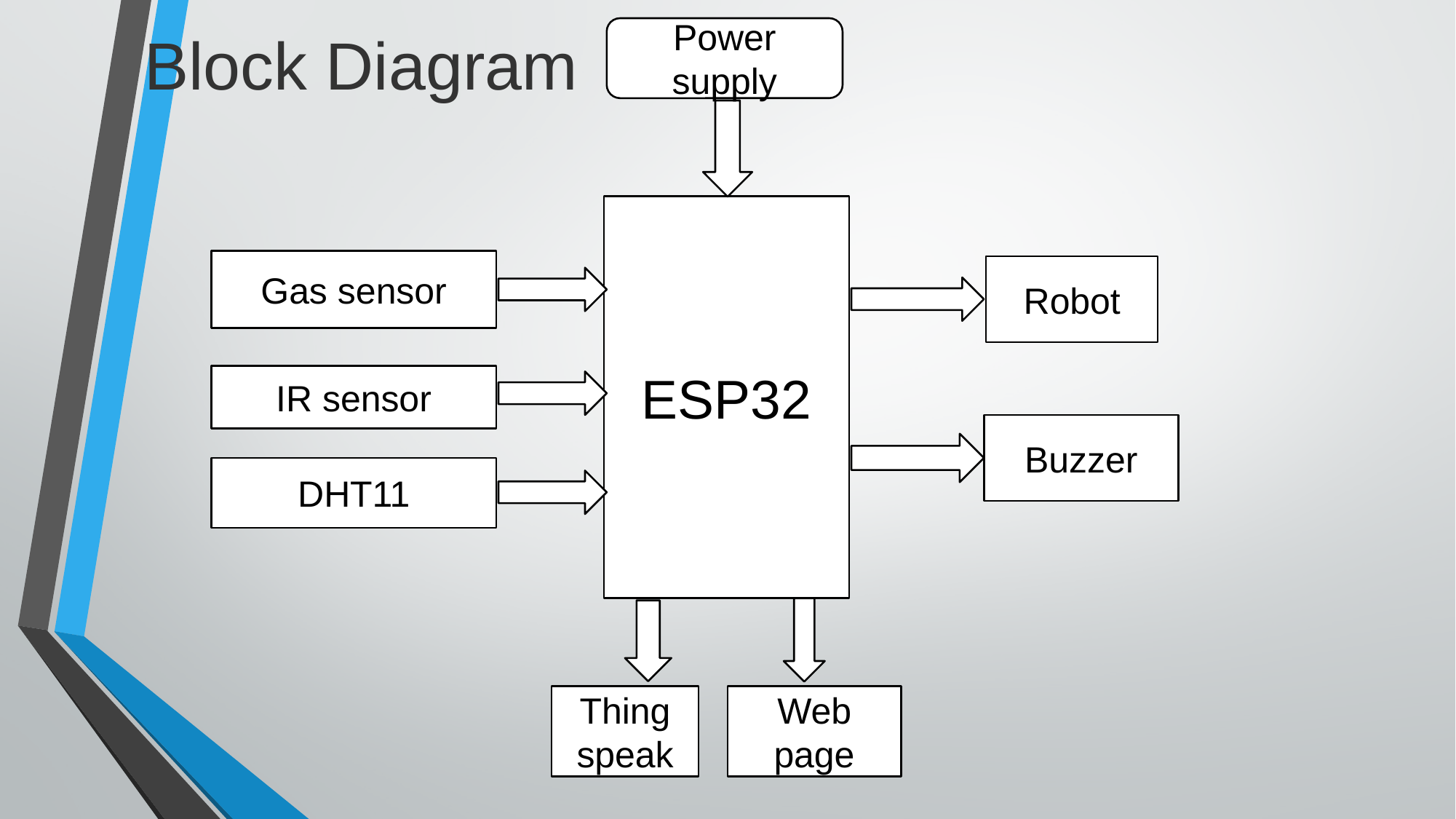

Block Diagram

Power supply

ESP32
Gas sensor
Robot

IR sensor

Buzzer

DHT11

Thing
speak
Web page